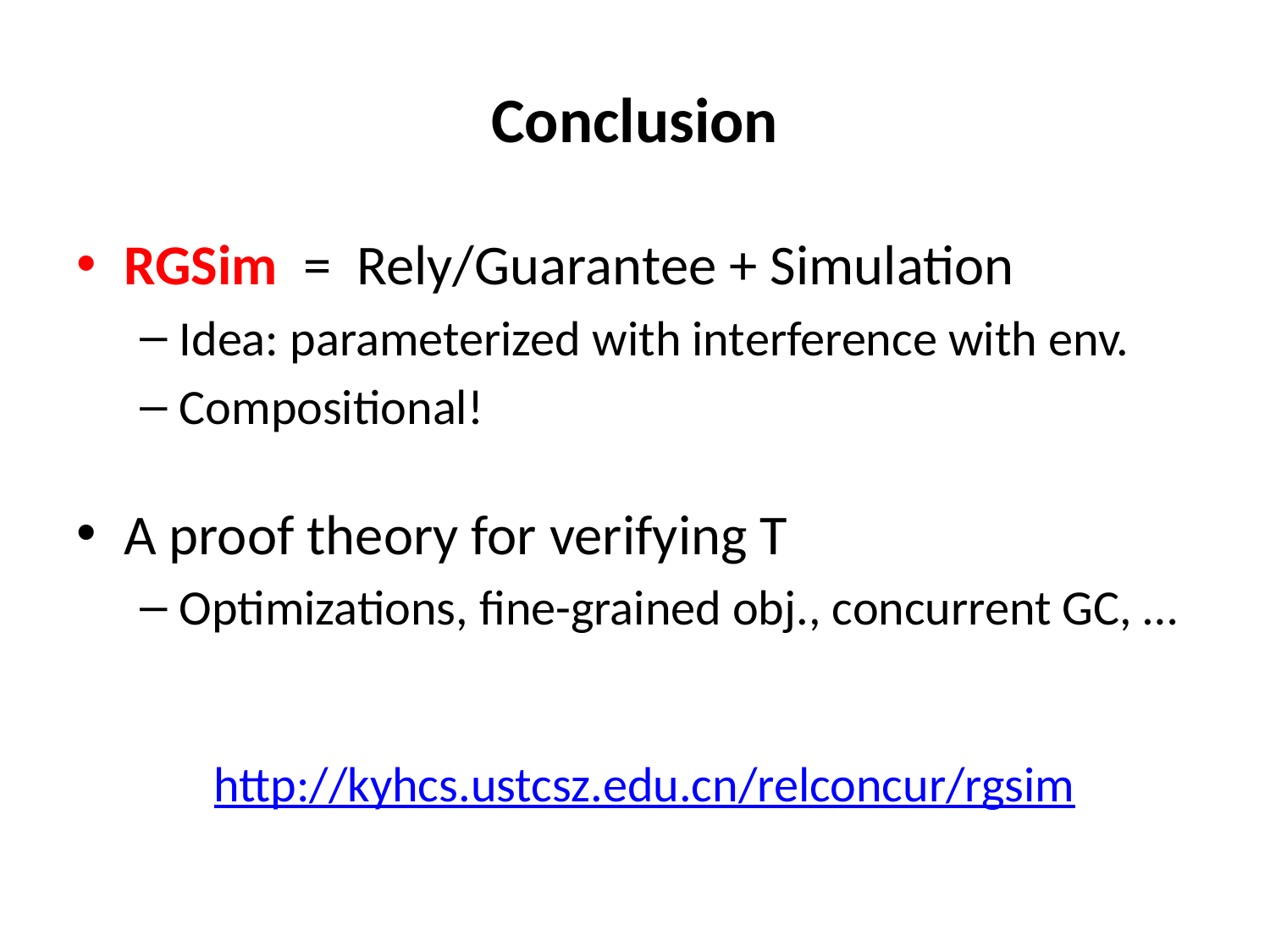

# Conclusion
RGSim  =  Rely/Guarantee + Simulation
Idea: parameterized with interference with env.
Compositional!
A proof theory for verifying T
Optimizations, fine-grained obj., concurrent GC, …

http://kyhcs.ustcsz.edu.cn/relconcur/rgsim